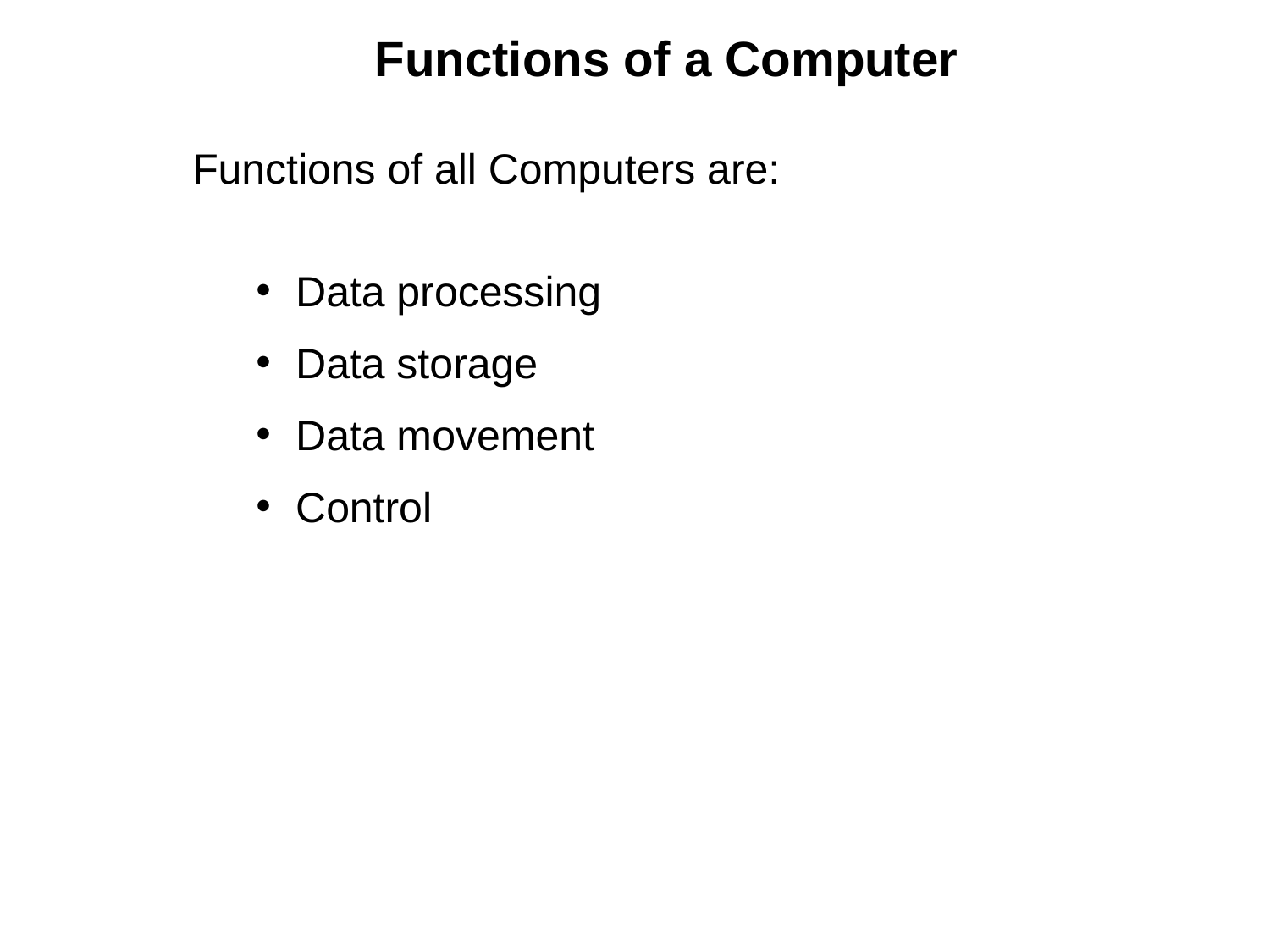

Functions of a Computer

Functions of all Computers are:

Data processing
Data storage
Data movement
Control